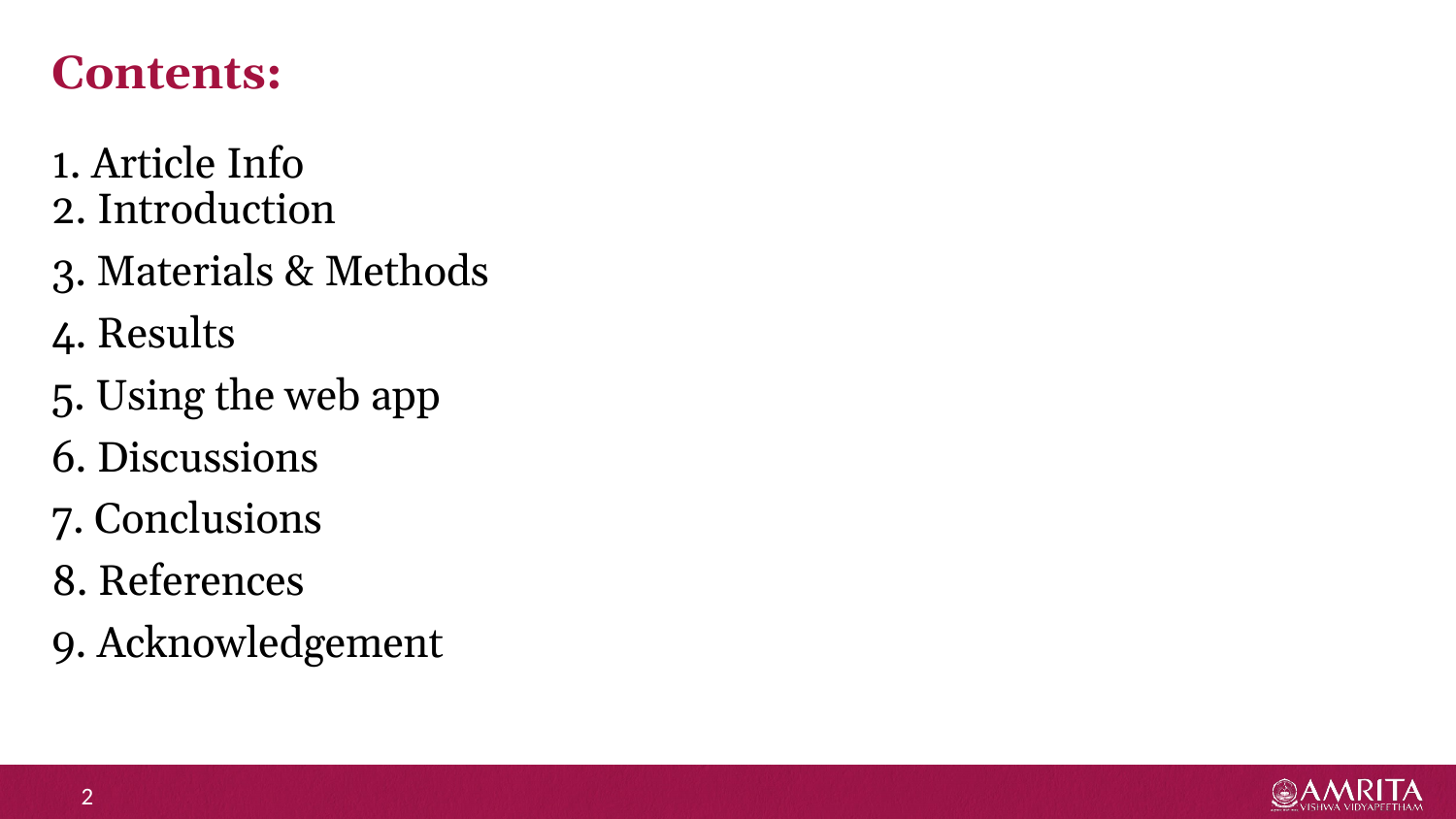

# Contents:
1. Article Info
2. Introduction
3. Materials & Methods
4. Results
5. Using the web app
6. Discussions
7. Conclusions
8. References
9. Acknowledgement
2